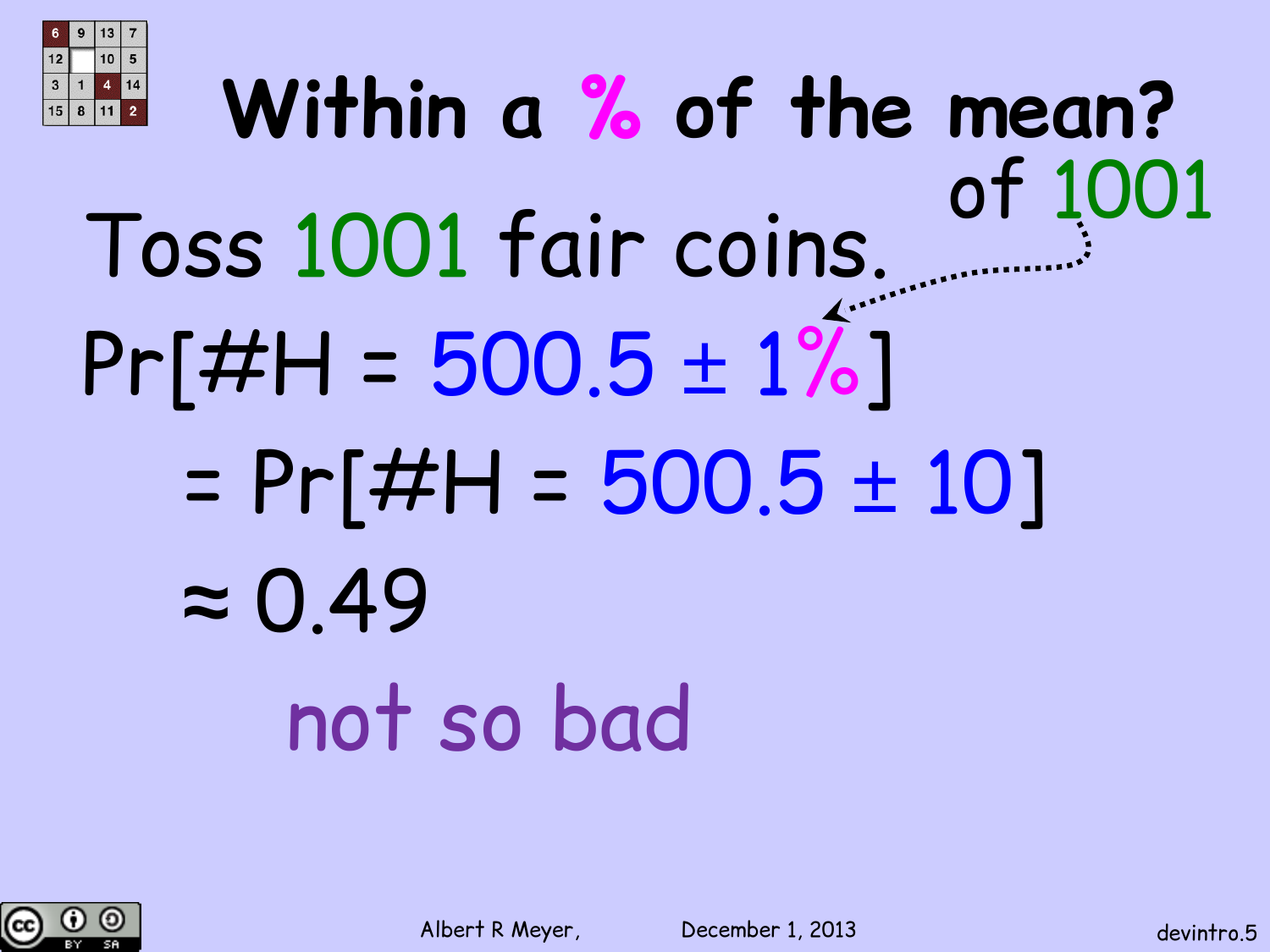

# Within a % of the mean?
of 1001

Toss 1001 fair coins.
Pr[#H = 500.5 ± 1%]
    = Pr[#H = 500.5 ± 10]
    ≈ 0.49
        not so bad